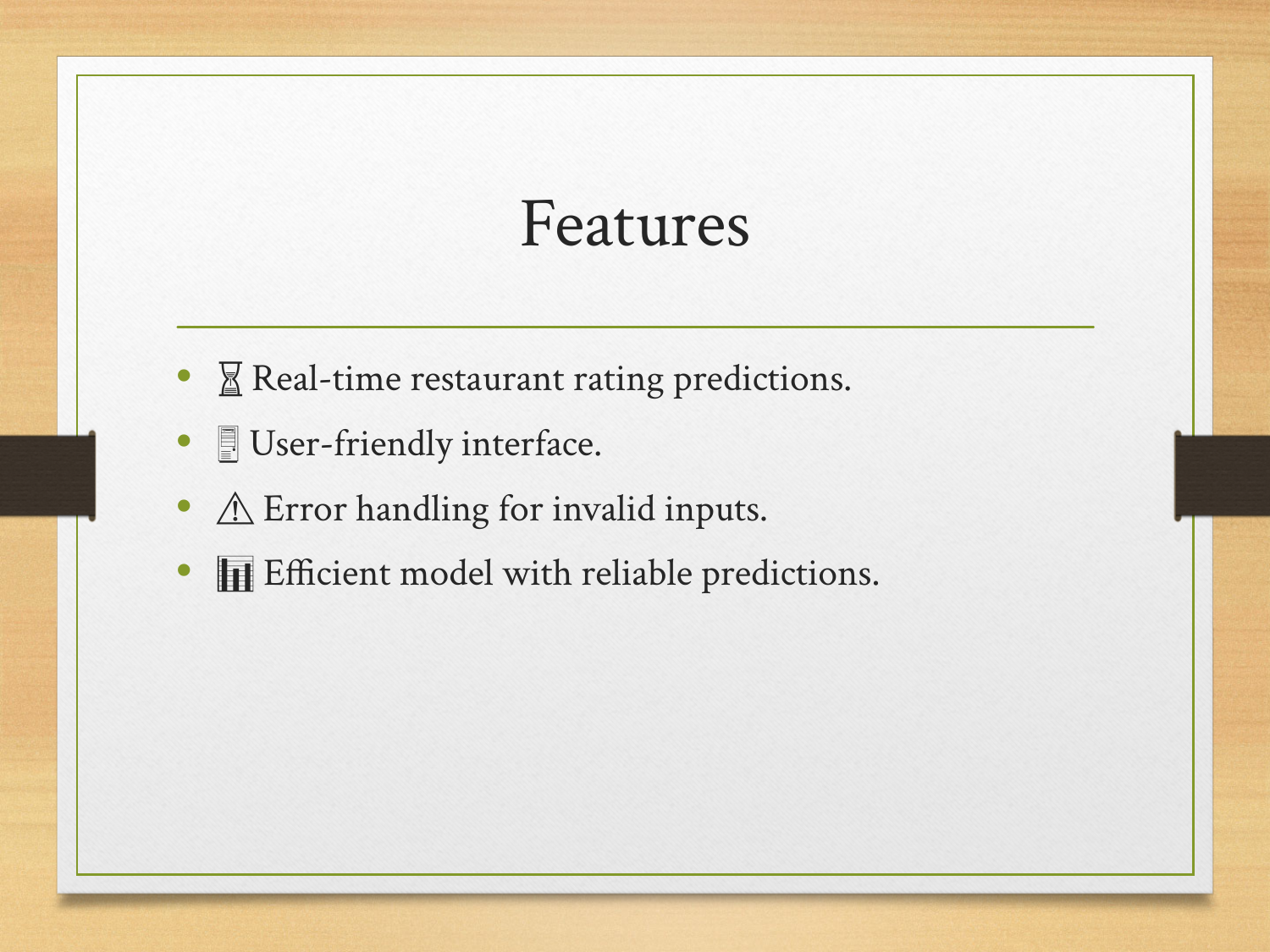

# Features
⏳ Real-time restaurant rating predictions.
🖥️ User-friendly interface.
⚠️ Error handling for invalid inputs.
📊 Efficient model with reliable predictions.